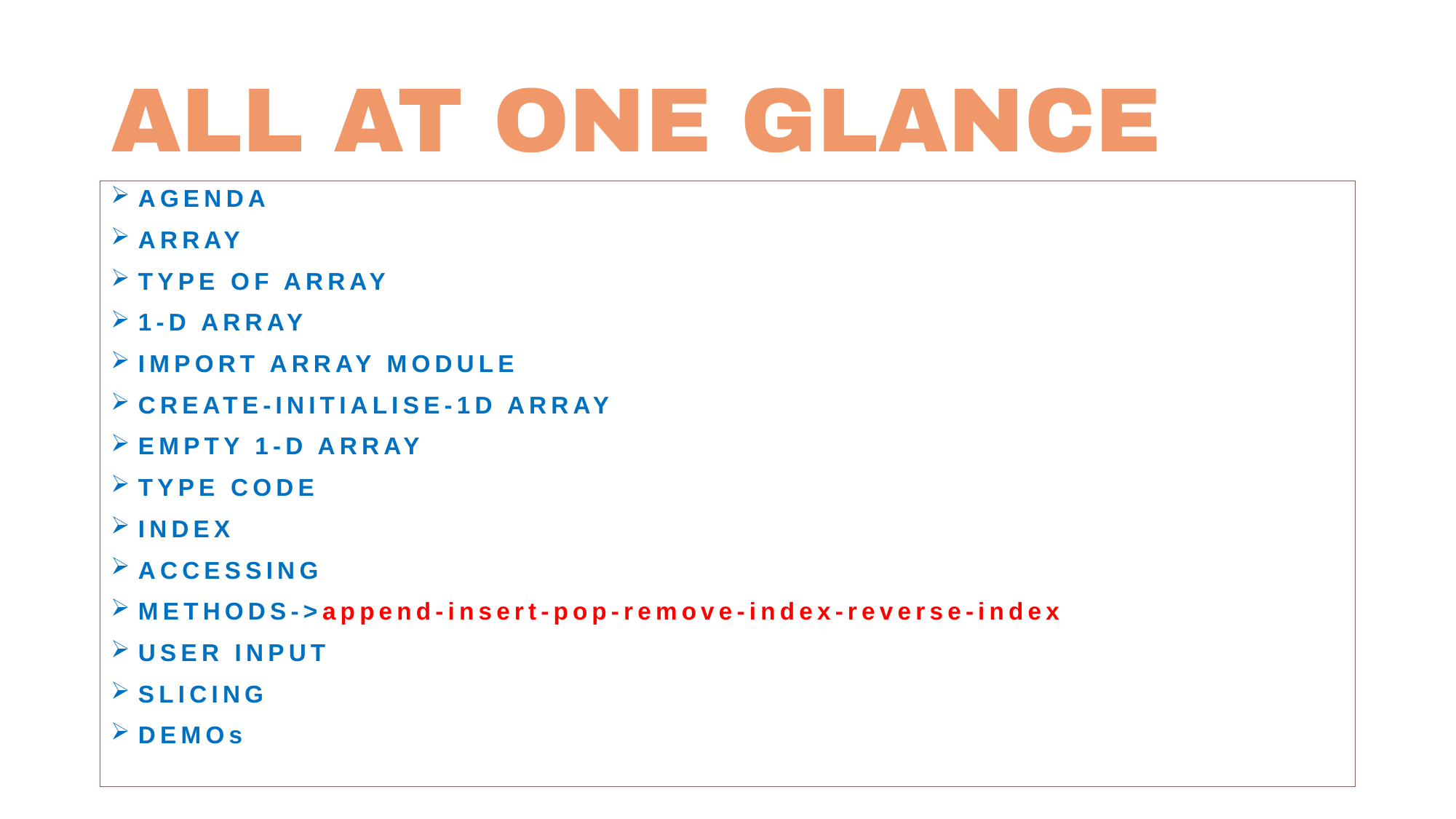

# ALL AT ONE GLANCE
AGENDA
ARRAY
TYPE OF ARRAY
1-D ARRAY
IMPORT ARRAY MODULE
CREATE-INITIALISE-1D ARRAY
EMPTY 1-D ARRAY
TYPE CODE
INDEX
ACCESSING
METHODS->append-insert-pop-remove-index-reverse-index
USER INPUT
SLICING
DEMOs